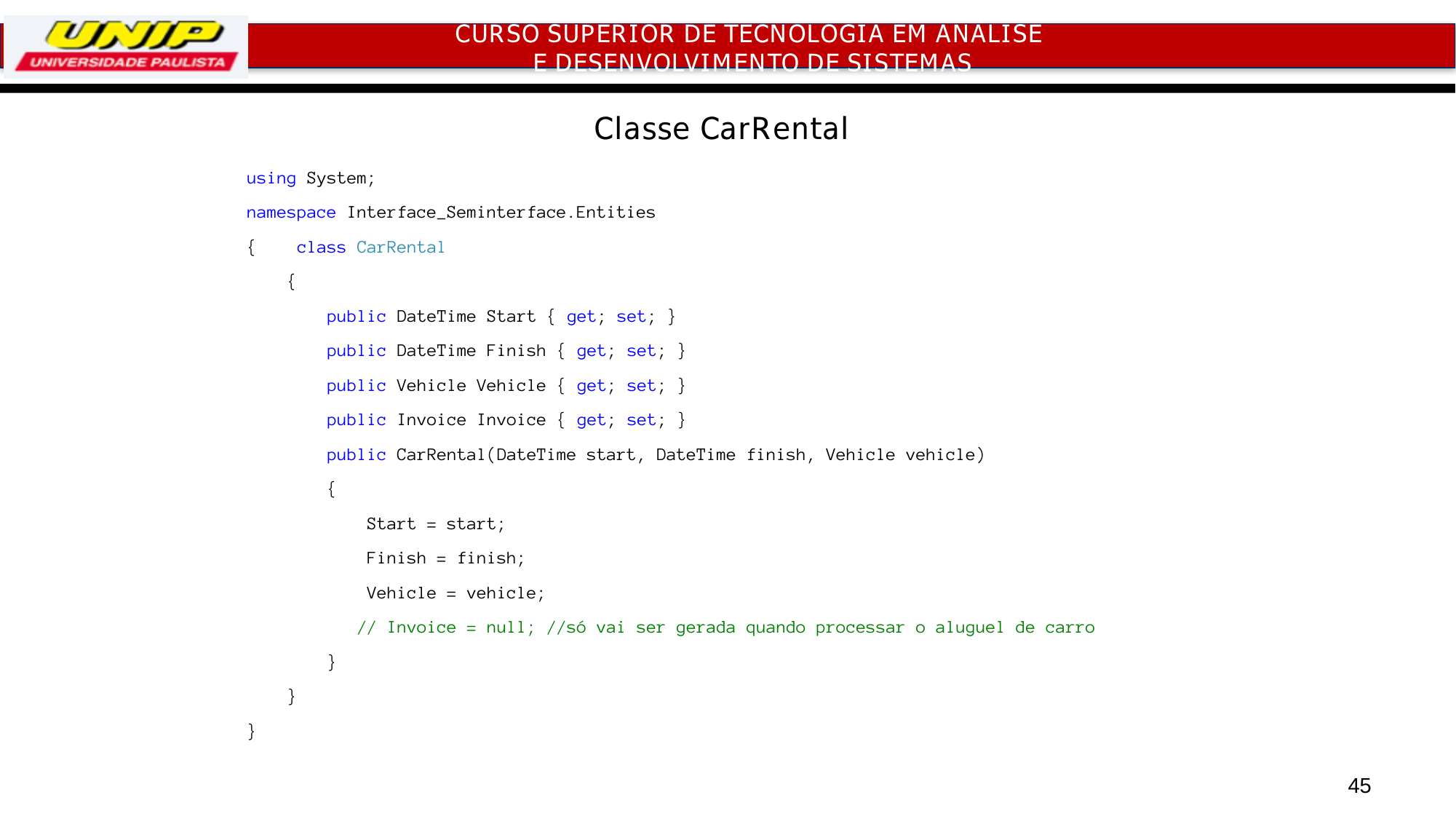

# Classe CarRental
using System;
namespace Interface_Seminterface.Entities
{    class CarRental
    {
        public DateTime Start { get; set; }
        public DateTime Finish { get; set; }
        public Vehicle Vehicle { get; set; }
        public Invoice Invoice { get; set; }
        public CarRental(DateTime start, DateTime finish, Vehicle vehicle)
        {
            Start = start;
            Finish = finish;
            Vehicle = vehicle;
           // Invoice = null; //só vai ser gerada quando processar o aluguel de carro
        }
    }
}
45